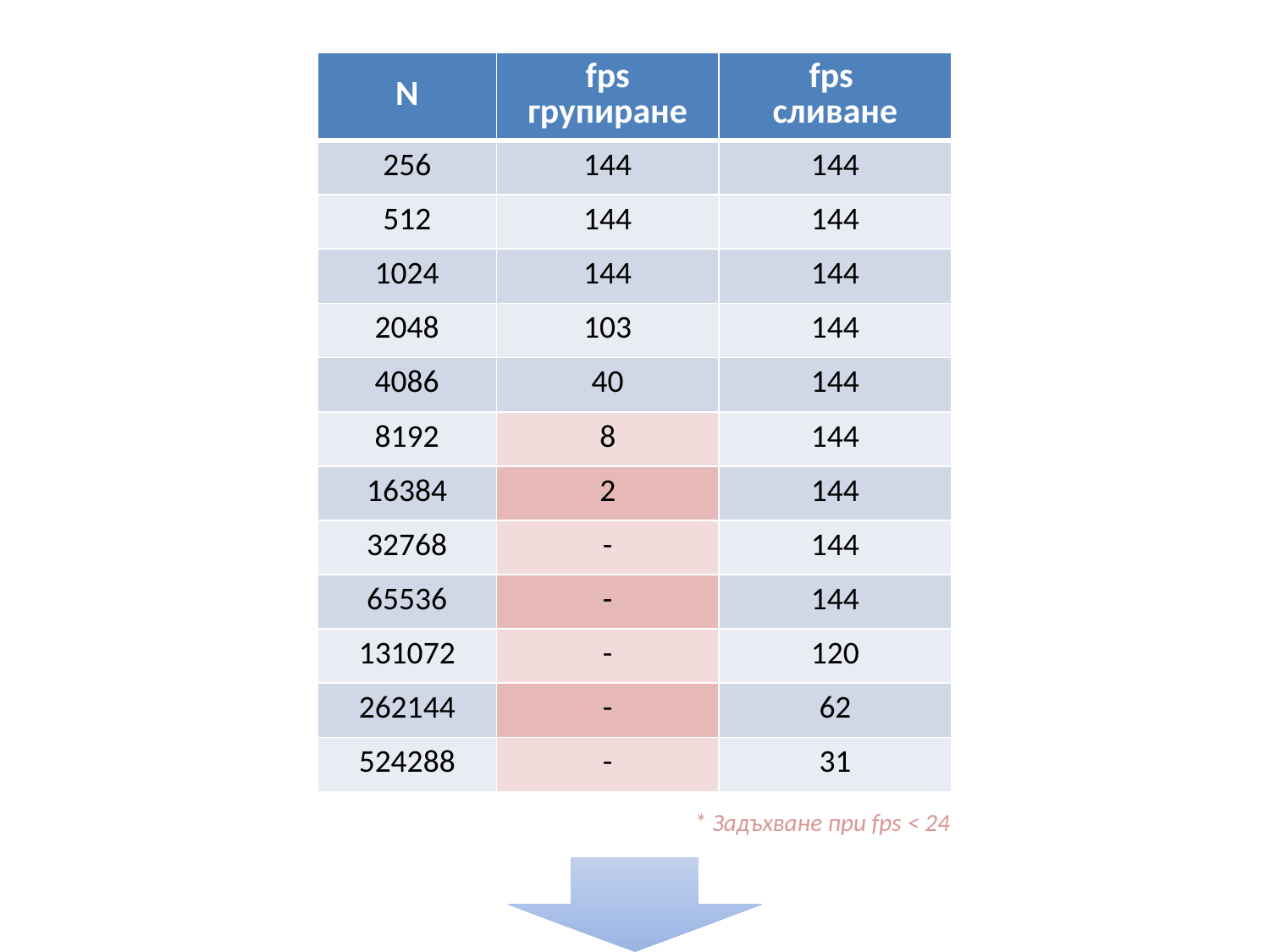

| N | fps групиране | fps сливане |
| --- | --- | --- |
| 256 | 144 | 144 |
| 512 | 144 | 144 |
| 1024 | 144 | 144 |
| 2048 | 103 | 144 |
| 4086 | 40 | 144 |
| 8192 | 8 | 144 |
| 16384 | 2 | 144 |
| 32768 | - | 144 |
| 65536 | - | 144 |
| 131072 | - | 120 |
| 262144 | - | 62 |
| 524288 | - | 31 |
* Задъхване при fps < 24